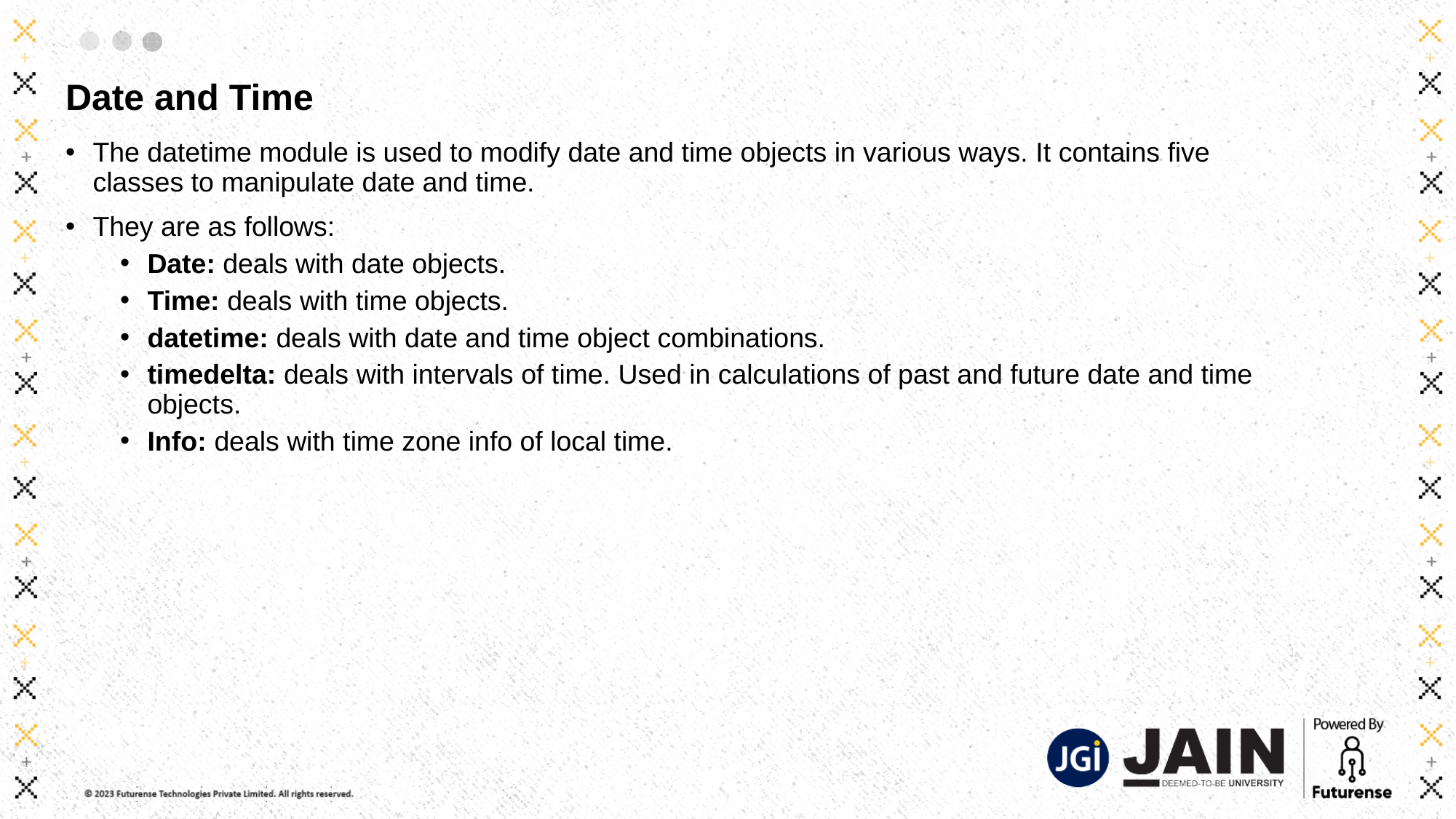

# Date and Time
The datetime module is used to modify date and time objects in various ways. It contains five classes to manipulate date and time.
They are as follows:
Date: deals with date objects.
Time: deals with time objects.
datetime: deals with date and time object combinations.
timedelta: deals with intervals of time. Used in calculations of past and future date and time objects.
Info: deals with time zone info of local time.